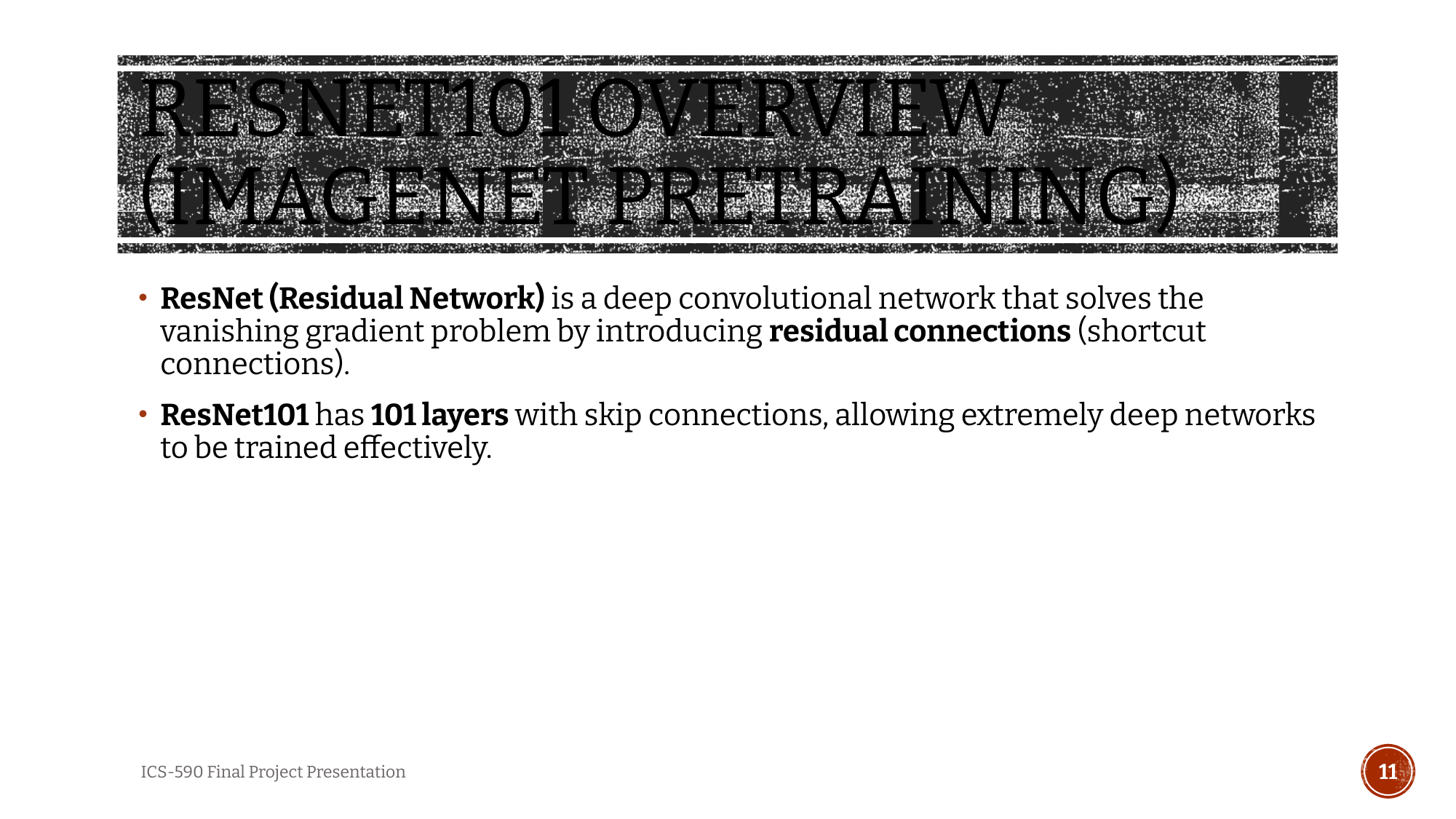

# ResNet101 Overview (ImageNet Pretraining)

ResNet (Residual Network) is a deep convolutional network that solves the vanishing gradient problem by introducing residual connections (shortcut connections).
ResNet101 has 101 layers with skip connections, allowing extremely deep networks to be trained effectively.

ICS-590 Final Project Presentation
11